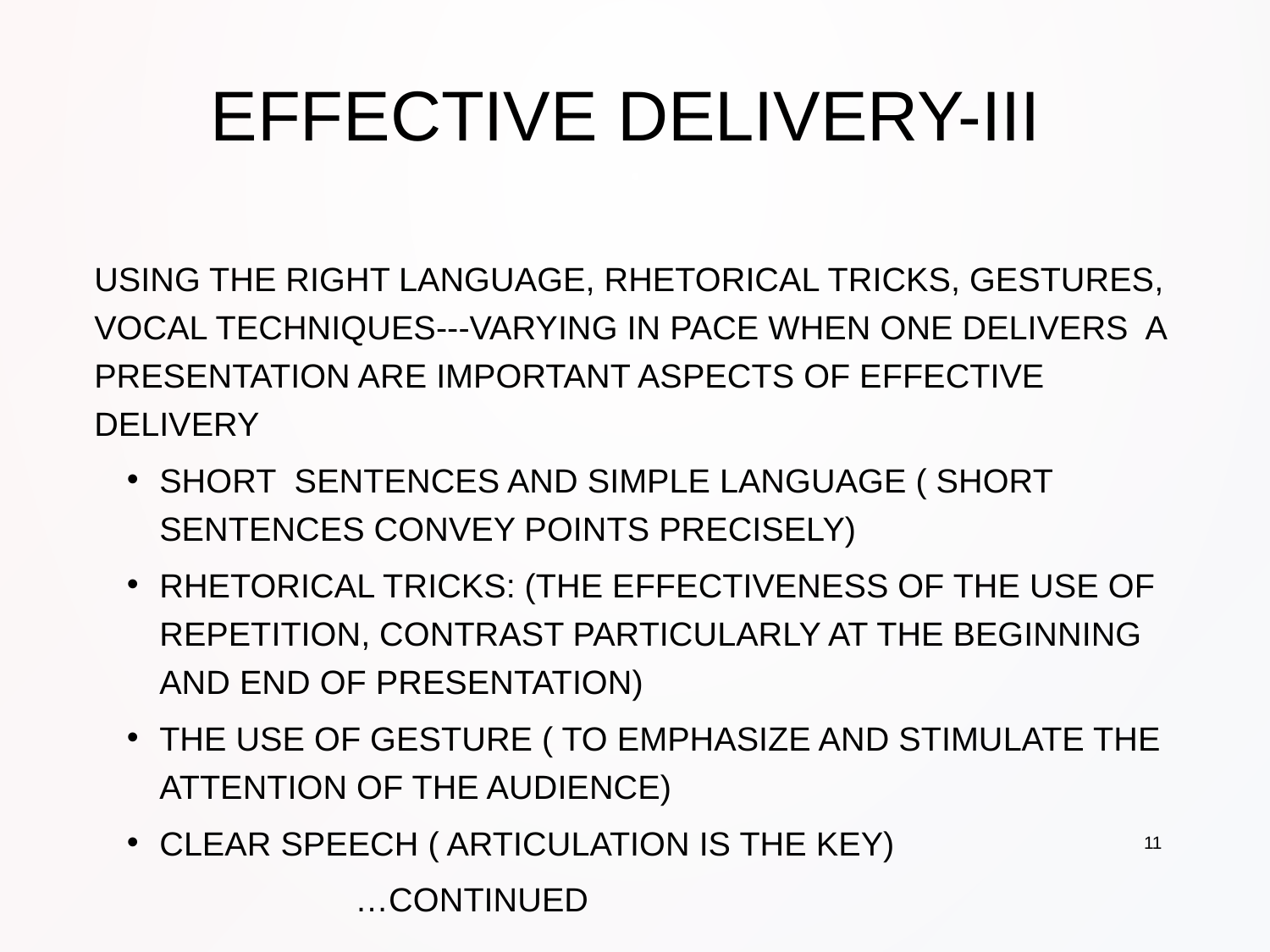

# Effective Delivery-III
	Using the right language, rhetorical tricks, gestures, vocal techniques---varying in pace when one delivers  a presentation are important aspects of Effective Delivery
Short  sentences and simple language ( Short sentences convey points precisely)
Rhetorical tricks: (The effectiveness of the use of repetition, contrast particularly at the beginning and end of presentation)
The use of Gesture ( to emphasize and stimulate the attention of the audience)
Clear Speech ( Articulation is the key)
																							…continued
11